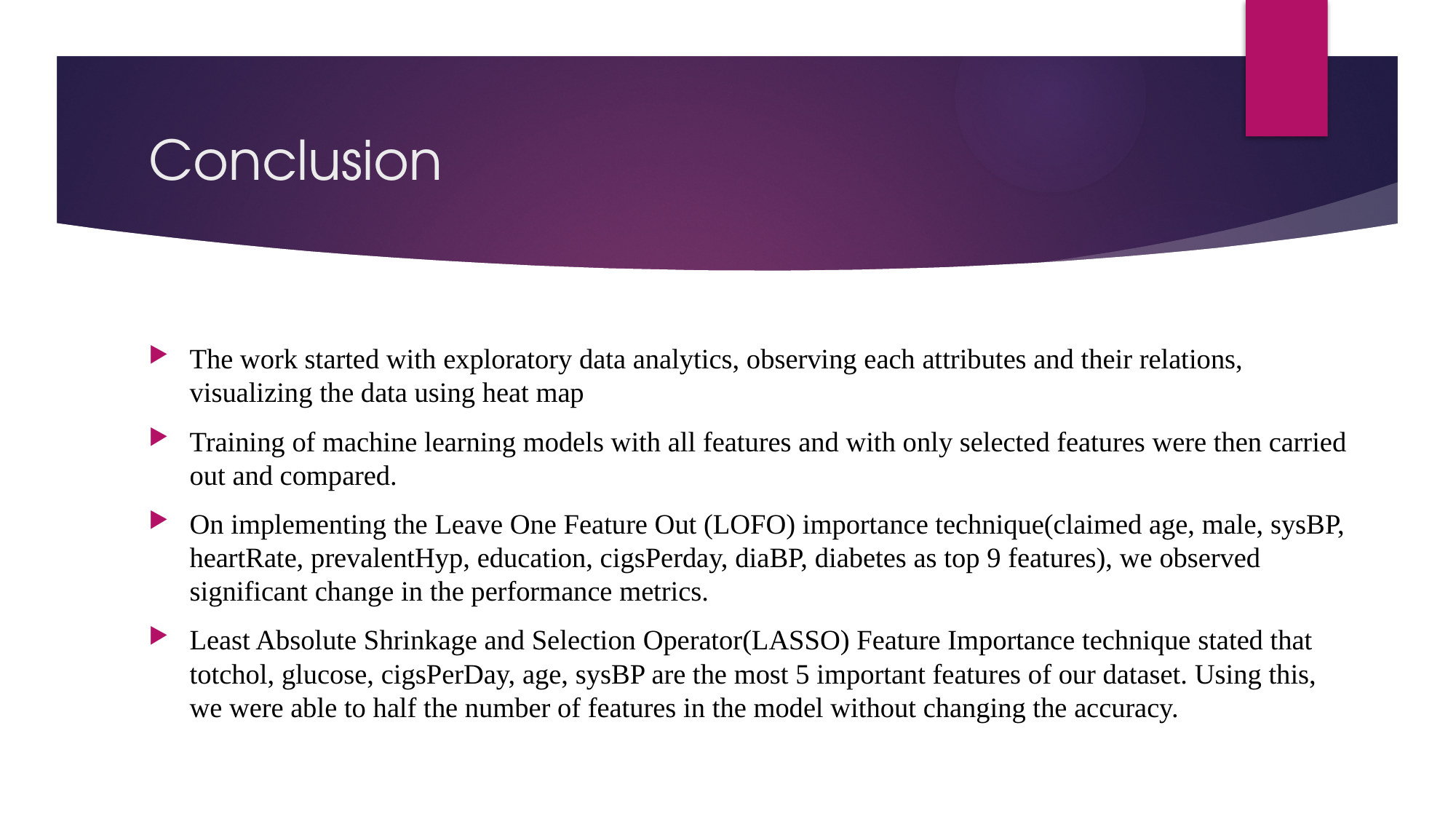

# Conclusion
The work started with exploratory data analytics, observing each attributes and their relations, visualizing the data using heat map
Training of machine learning models with all features and with only selected features were then carried out and compared.
On implementing the Leave One Feature Out (LOFO) importance technique(claimed age, male, sysBP, heartRate, prevalentHyp, education, cigsPerday, diaBP, diabetes as top 9 features), we observed significant change in the performance metrics.
Least Absolute Shrinkage and Selection Operator(LASSO) Feature Importance technique stated that totchol, glucose, cigsPerDay, age, sysBP are the most 5 important features of our dataset. Using this, we were able to half the number of features in the model without changing the accuracy.